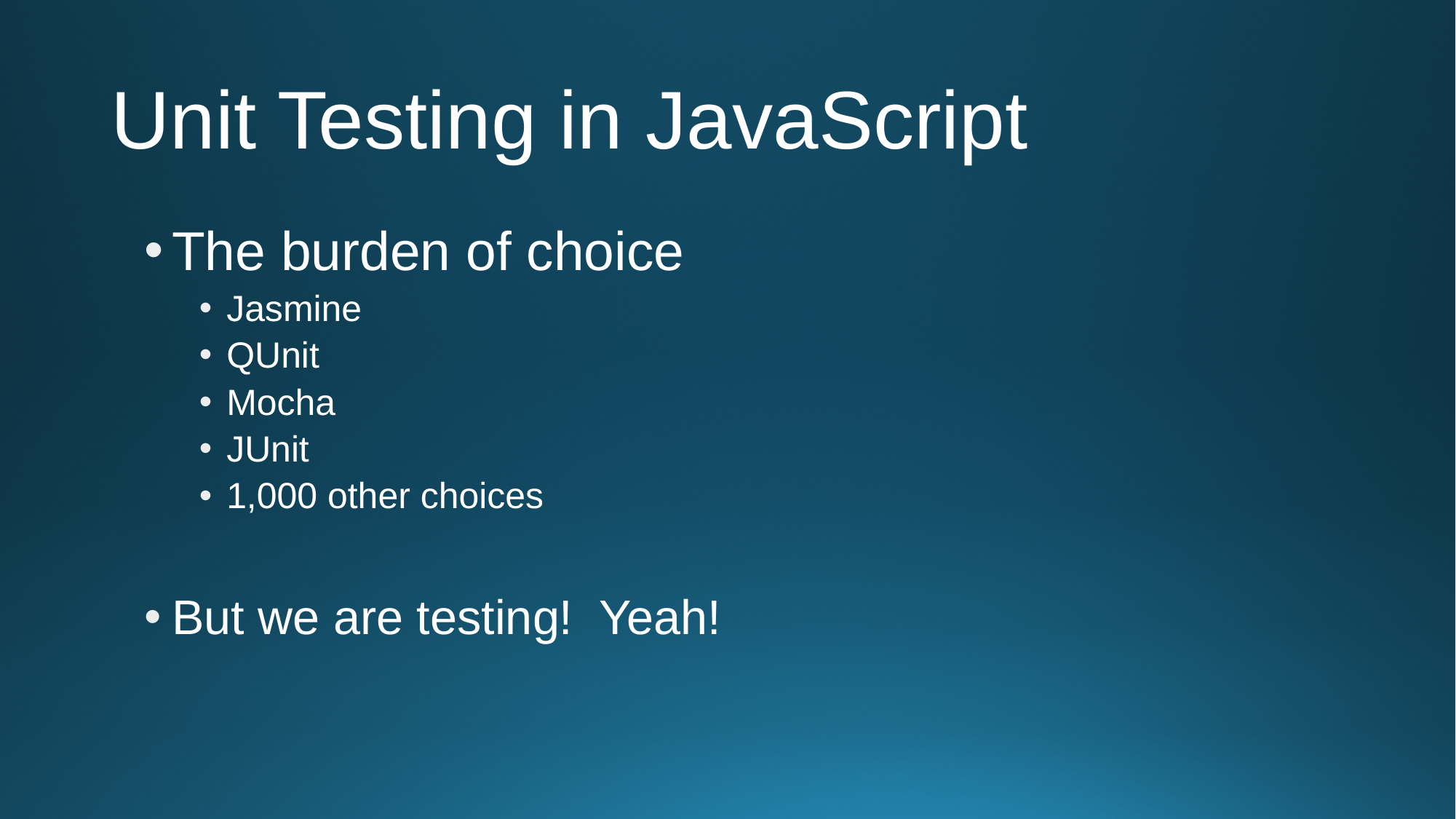

# Unit Testing in JavaScript
The burden of choice
Jasmine
QUnit
Mocha
JUnit
1,000 other choices

But we are testing!  Yeah!